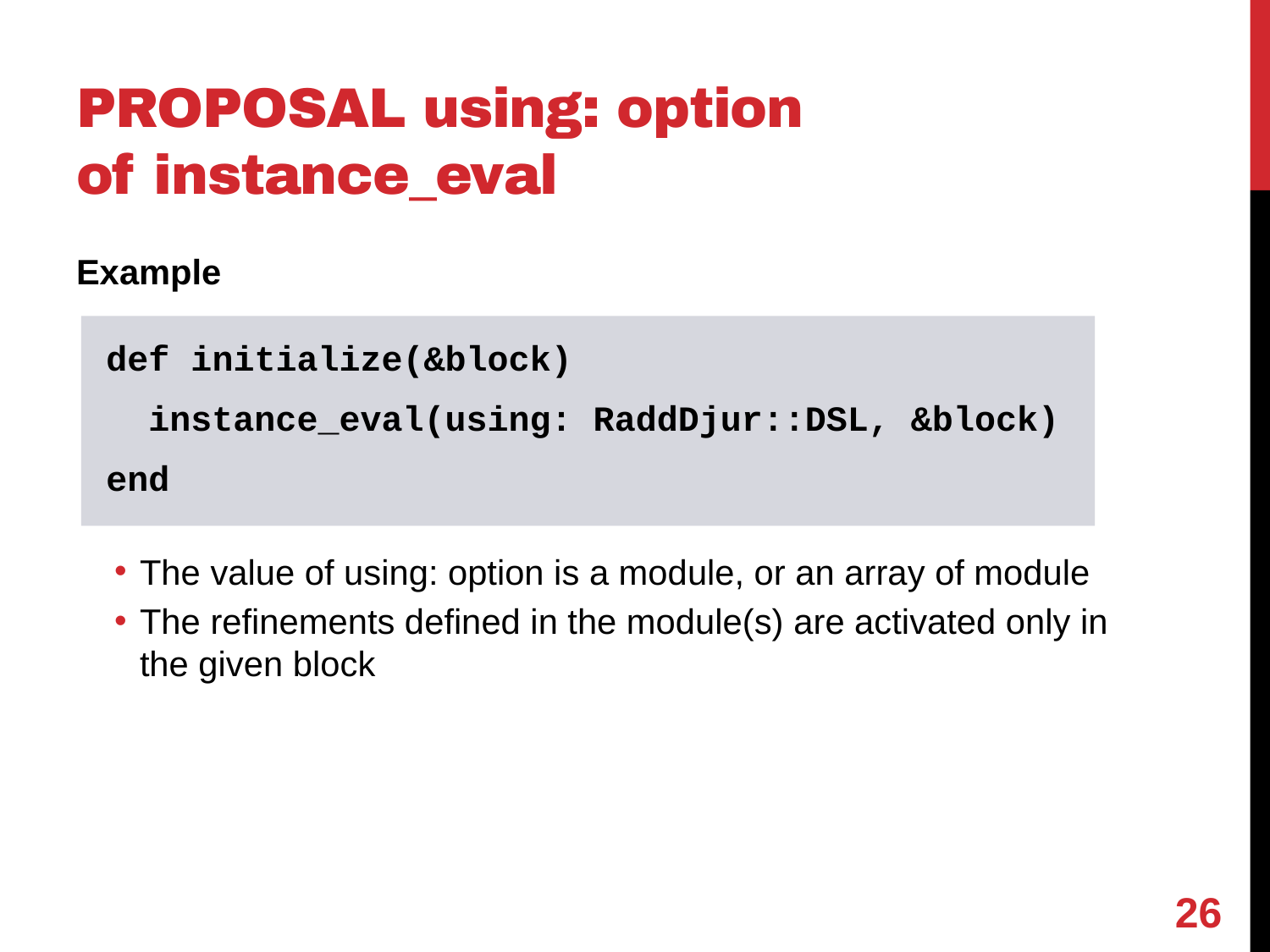

# PROPOSAL using: option of instance_eval
Example

The value of using: option is a module, or an array of module
The refinements defined in the module(s) are activated only in the given block

def initialize(&block)
  instance_eval(using: RaddDjur::DSL, &block)
end
26